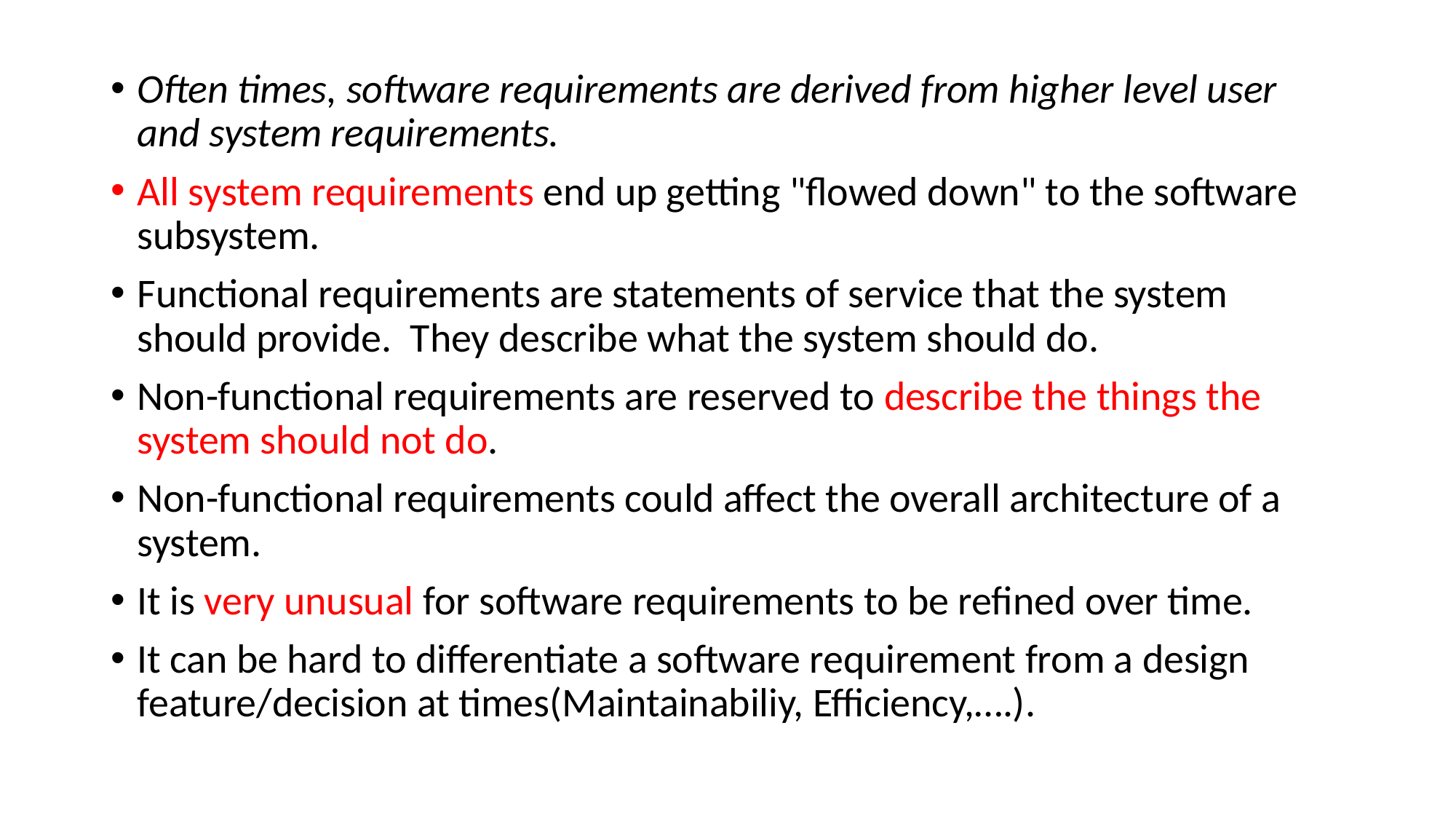

Often times, software requirements are derived from higher level user and system requirements.
All system requirements end up getting "flowed down" to the software subsystem.
Functional requirements are statements of service that the system should provide.  They describe what the system should do.
Non-functional requirements are reserved to describe the things the system should not do.
Non-functional requirements could affect the overall architecture of a system.
It is very unusual for software requirements to be refined over time.
It can be hard to differentiate a software requirement from a design feature/decision at times(Maintainabiliy, Efficiency,….).